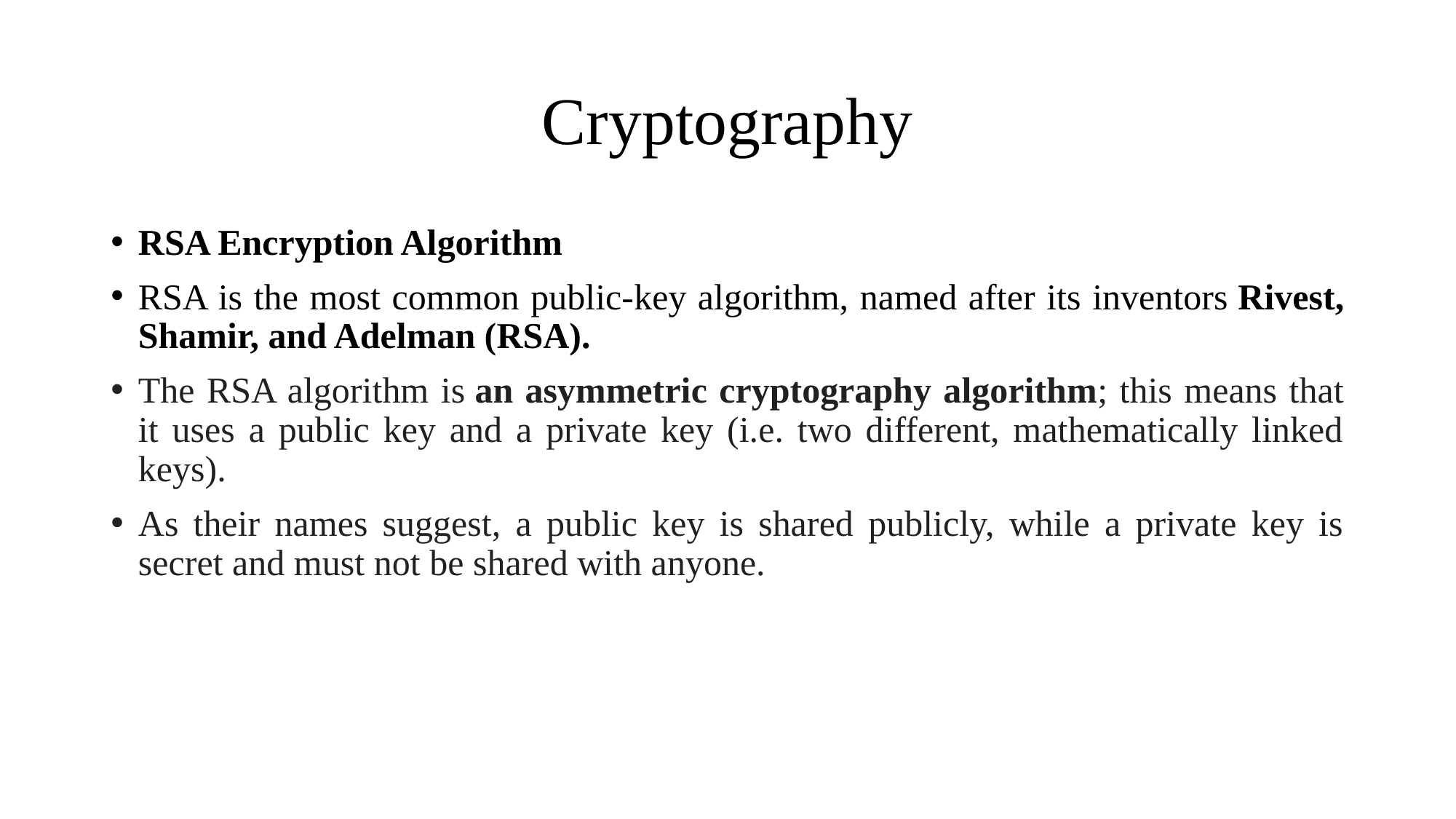

# Cryptography
RSA Encryption Algorithm
RSA is the most common public-key algorithm, named after its inventors Rivest, Shamir, and Adelman (RSA).
The RSA algorithm is an asymmetric cryptography algorithm; this means that it uses a public key and a private key (i.e. two different, mathematically linked keys).
As their names suggest, a public key is shared publicly, while a private key is secret and must not be shared with anyone.